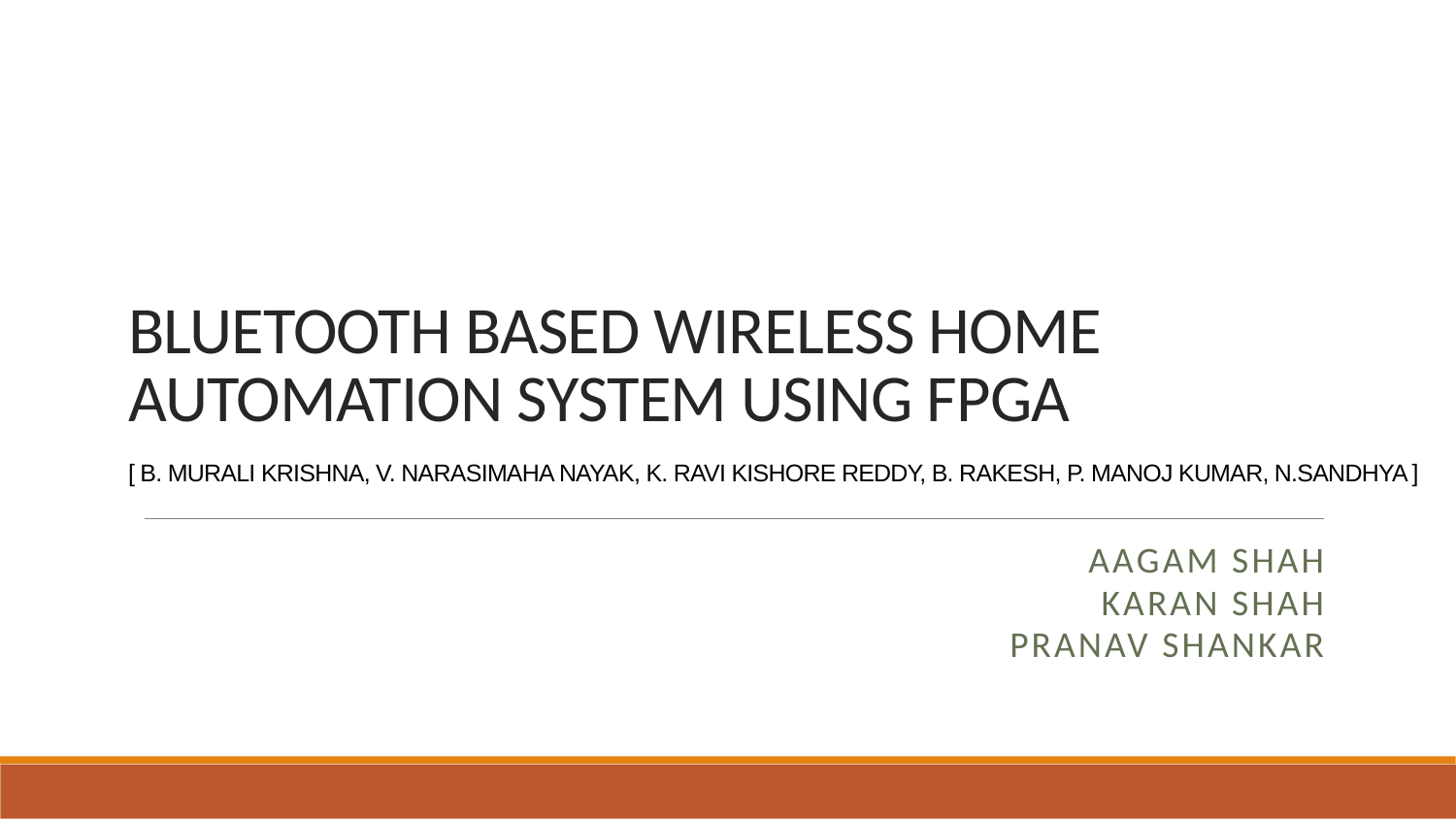

# BLUETOOTH BASED WIRELESS HOME AUTOMATION SYSTEM USING FPGA

[ B. MURALI KRISHNA, V. NARASIMAHA NAYAK, K. RAVI KISHORE REDDY, B. RAKESH, P. MANOJ KUMAR, N.SANDHYA ]
Aagam Shah
Karan Shah
Pranav Shankar